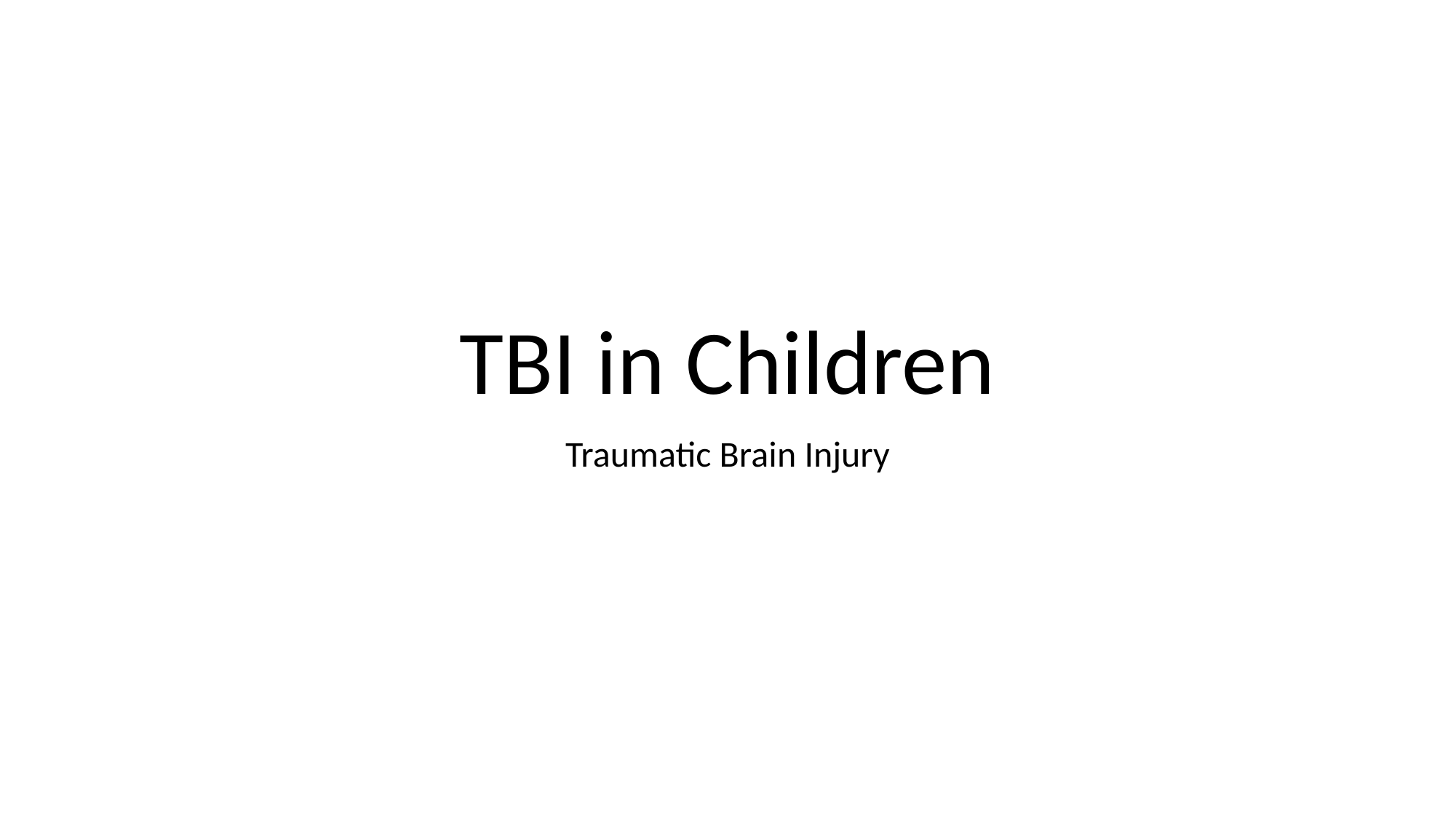

# TBI in Children
Traumatic Brain Injury